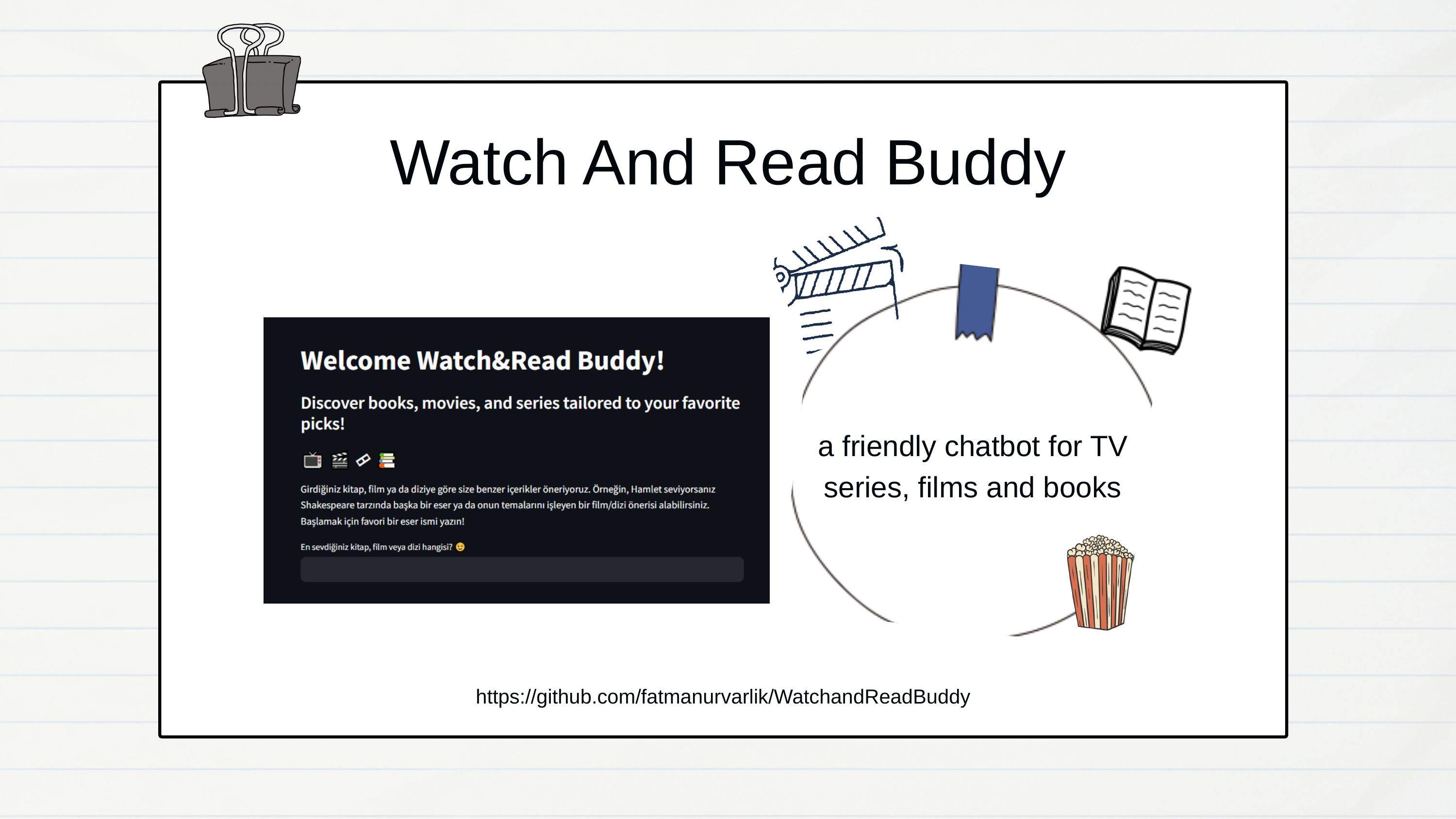

Watch And Read Buddy

a friendly chatbot for TV series, films and books

https://github.com/fatmanurvarlik/WatchandReadBuddy